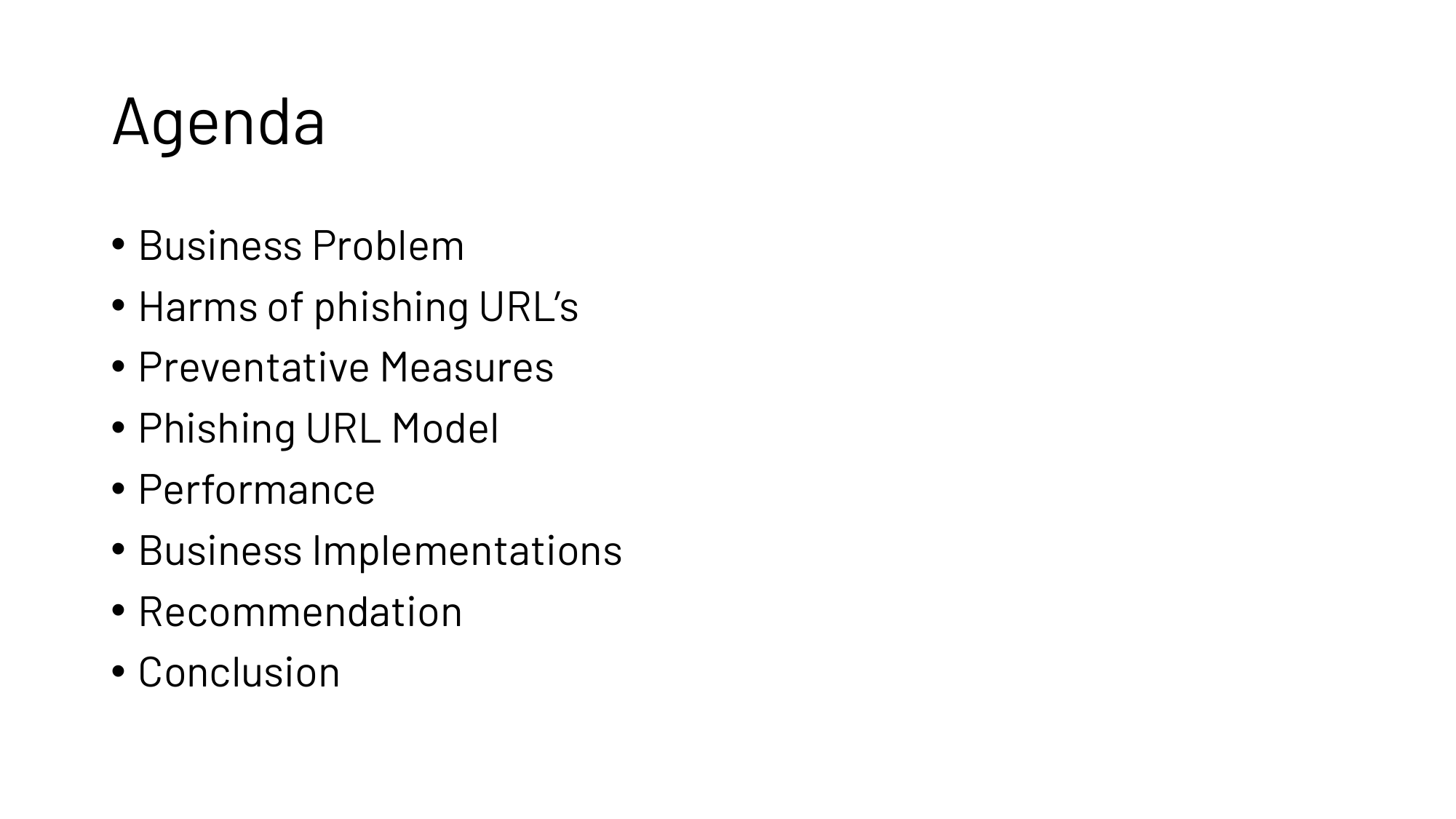

# Agenda
Business Problem
Harms of phishing URL’s
Preventative Measures
Phishing URL Model
Performance
Business Implementations
Recommendation
Conclusion